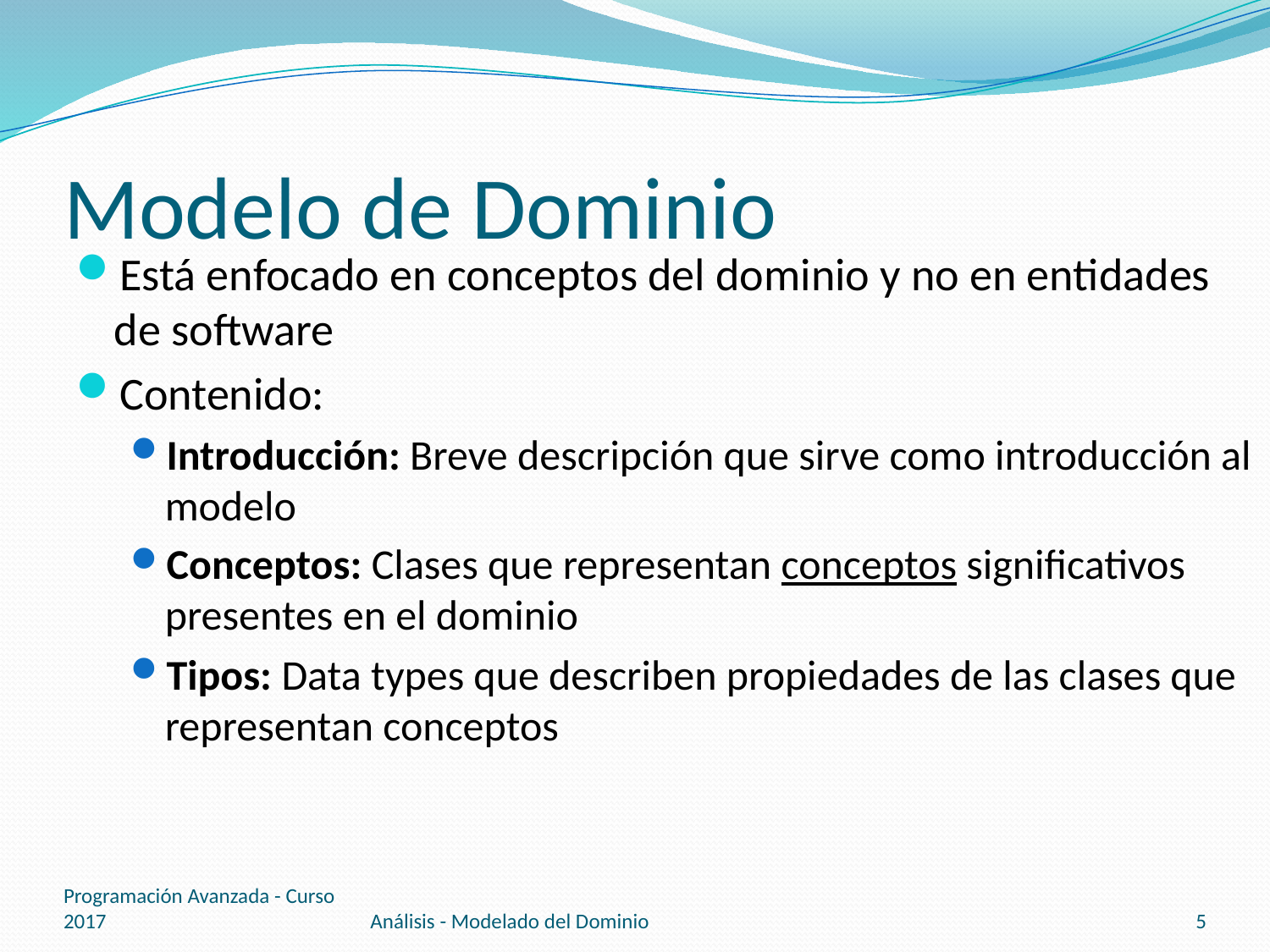

# Modelo de Dominio
Está enfocado en conceptos del dominio y no en entidades de software
Contenido:
Introducción: Breve descripción que sirve como introducción al modelo
Conceptos: Clases que representan conceptos significativos presentes en el dominio
Tipos: Data types que describen propiedades de las clases que representan conceptos
Programación Avanzada - Curso 2017
Análisis - Modelado del Dominio
5